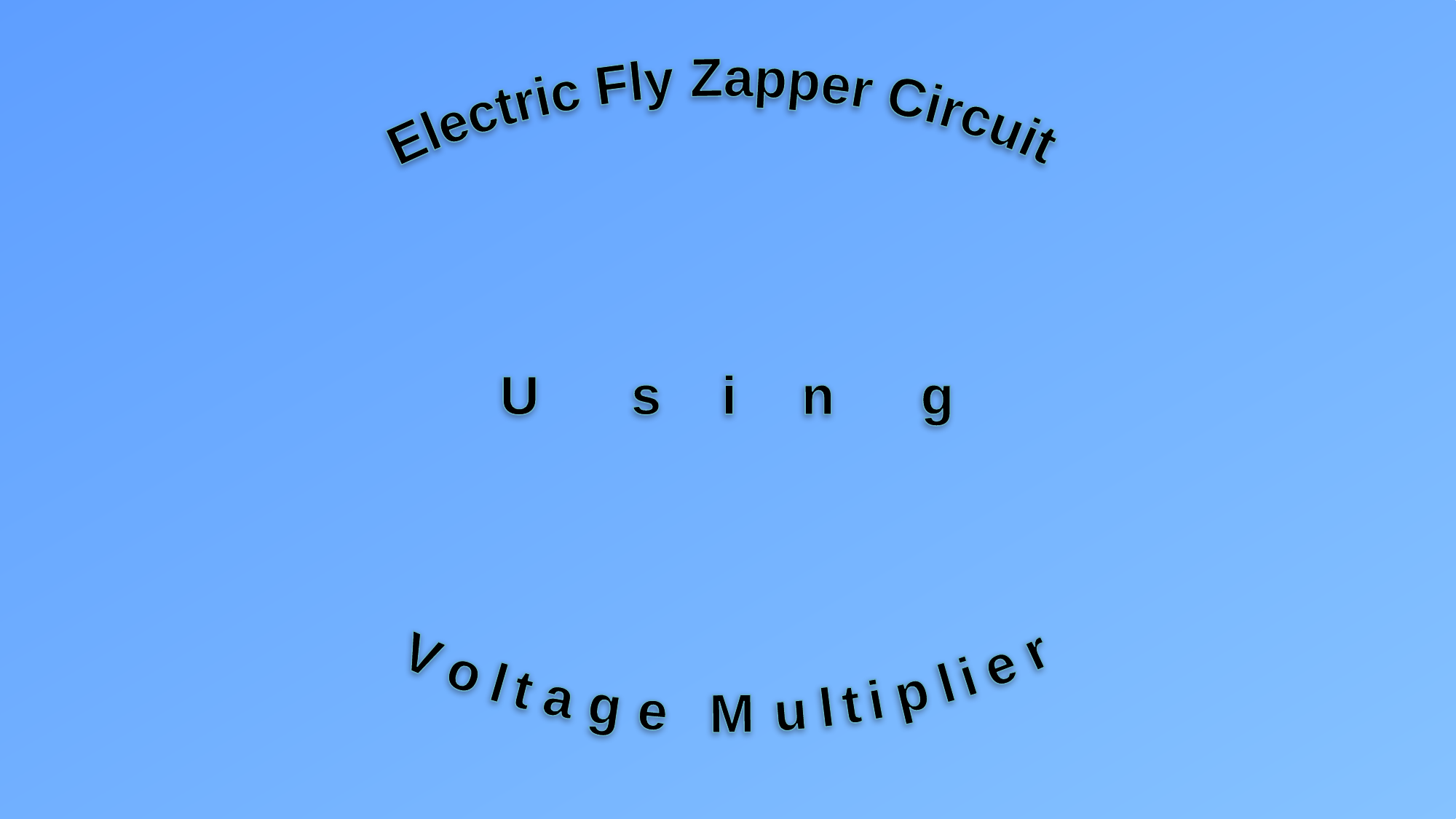

Electric Fly Zapper Circuit
Using
Voltage Multiplier